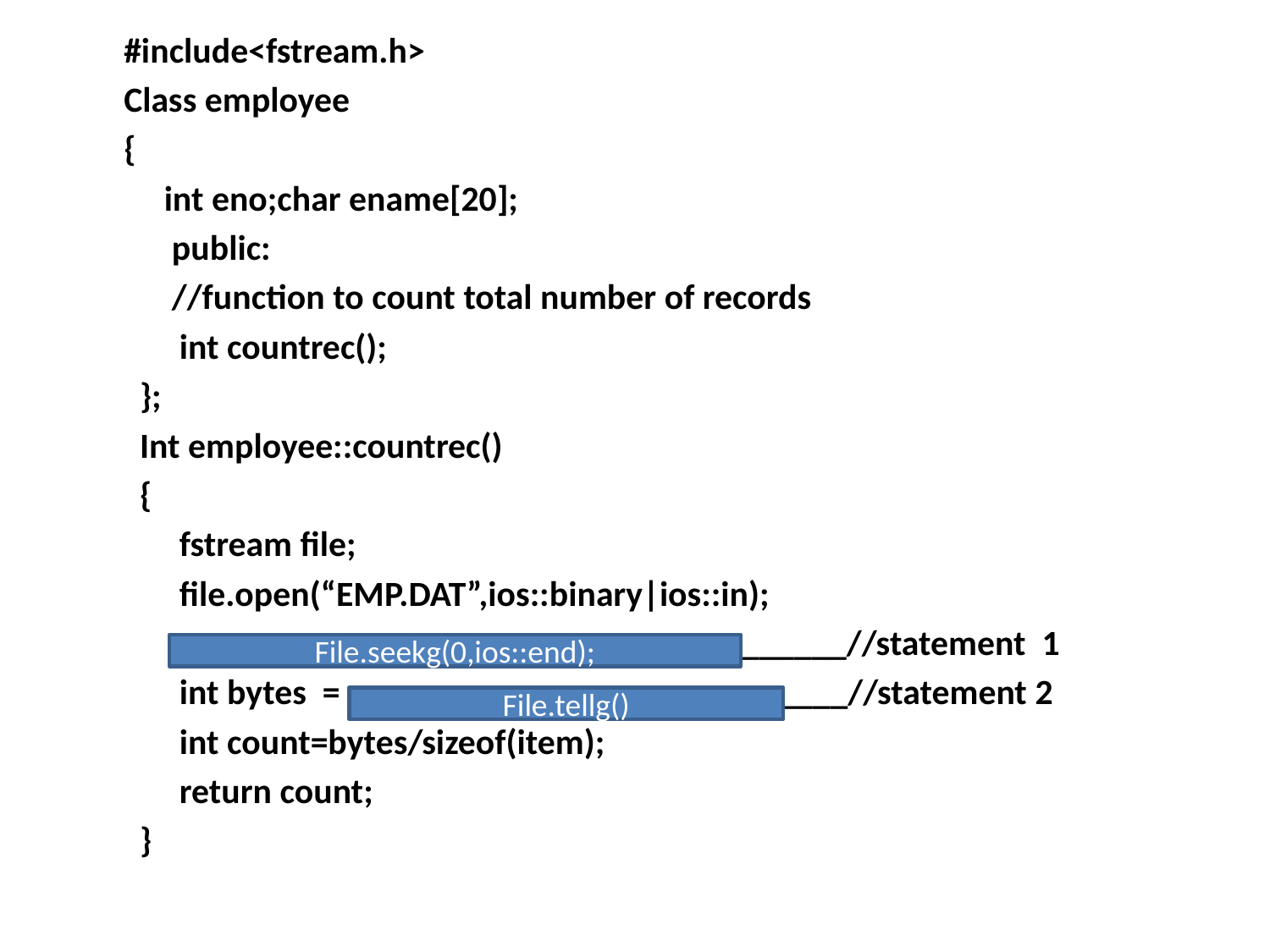

#include<fstream.h>
	Class employee
	{
	     int eno;char ename[20];
    public:
    //function to count total number of records
	int countrec();
};
Int employee::countrec()
{
	fstream file;
	file.open(“EMP.DAT”,ios::binary|ios::in);
	______________________________________//statement  1
	int bytes  =  ____________________________//statement 2
	int count=bytes/sizeof(item);
	return count;
}

File.seekg(0,ios::end);
File.tellg()